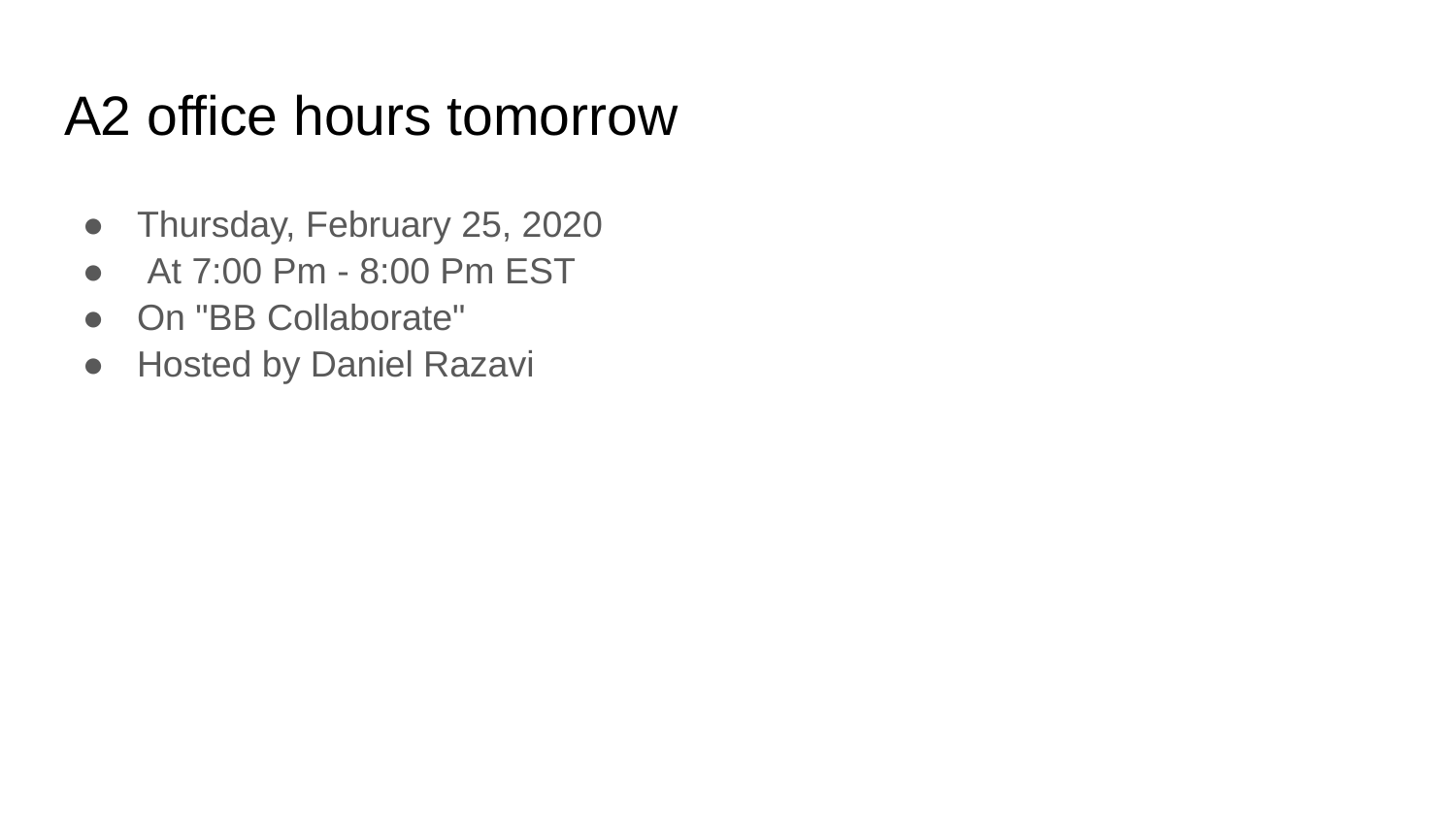

# A2 office hours tomorrow
Thursday, February 25, 2020
 At 7:00 Pm - 8:00 Pm EST
On "BB Collaborate"
Hosted by Daniel Razavi